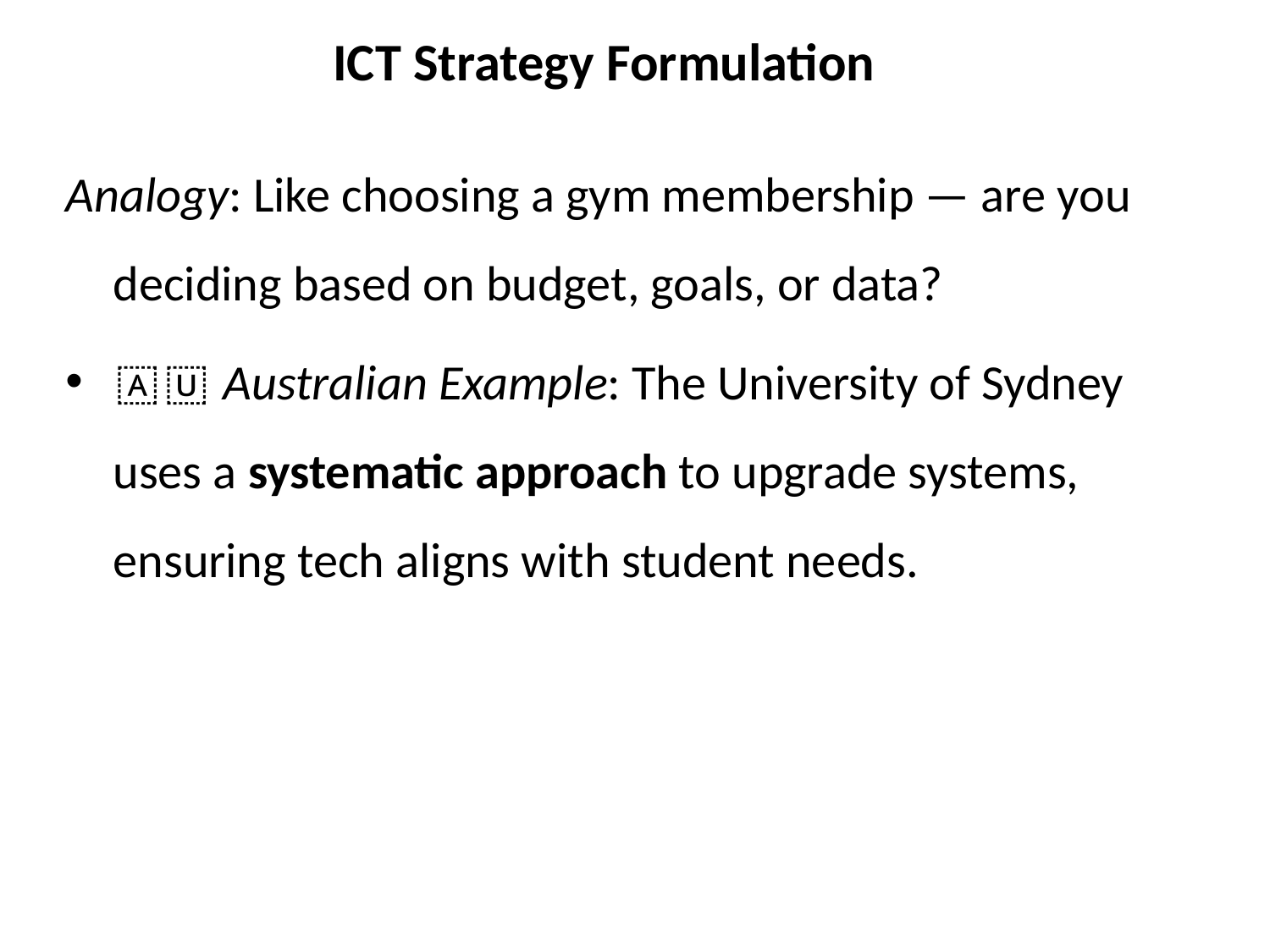

# ICT Strategy Formulation
Analogy: Like choosing a gym membership — are you deciding based on budget, goals, or data?
🇦🇺 Australian Example: The University of Sydney uses a systematic approach to upgrade systems, ensuring tech aligns with student needs.